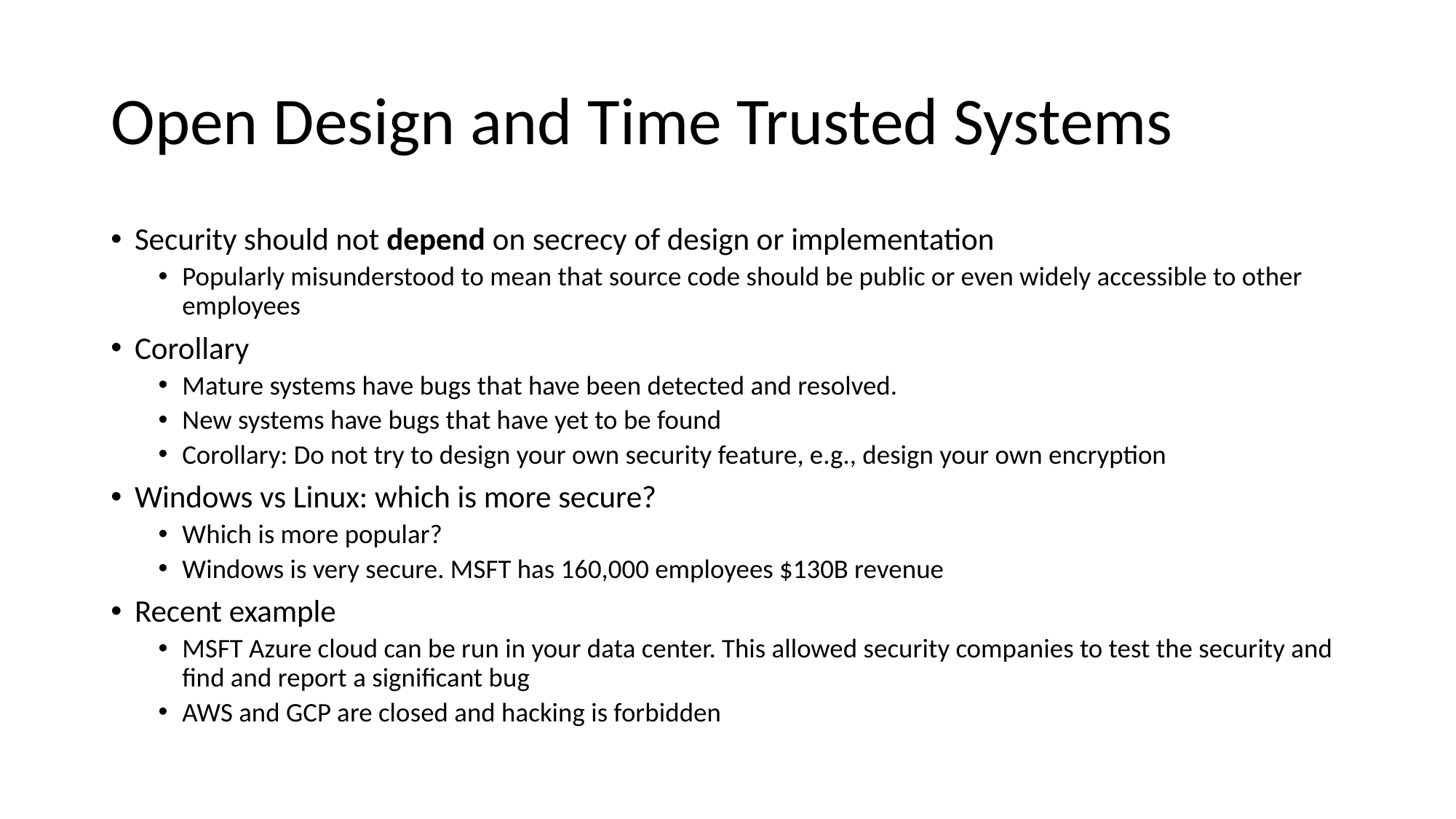

# Open Design and Time Trusted Systems
Security should not depend on secrecy of design or implementation
Popularly misunderstood to mean that source code should be public or even widely accessible to other employees
Corollary
Mature systems have bugs that have been detected and resolved.
New systems have bugs that have yet to be found
Corollary: Do not try to design your own security feature, e.g., design your own encryption
Windows vs Linux: which is more secure?
Which is more popular?
Windows is very secure. MSFT has 160,000 employees $130B revenue
Recent example
MSFT Azure cloud can be run in your data center. This allowed security companies to test the security and find and report a significant bug
AWS and GCP are closed and hacking is forbidden